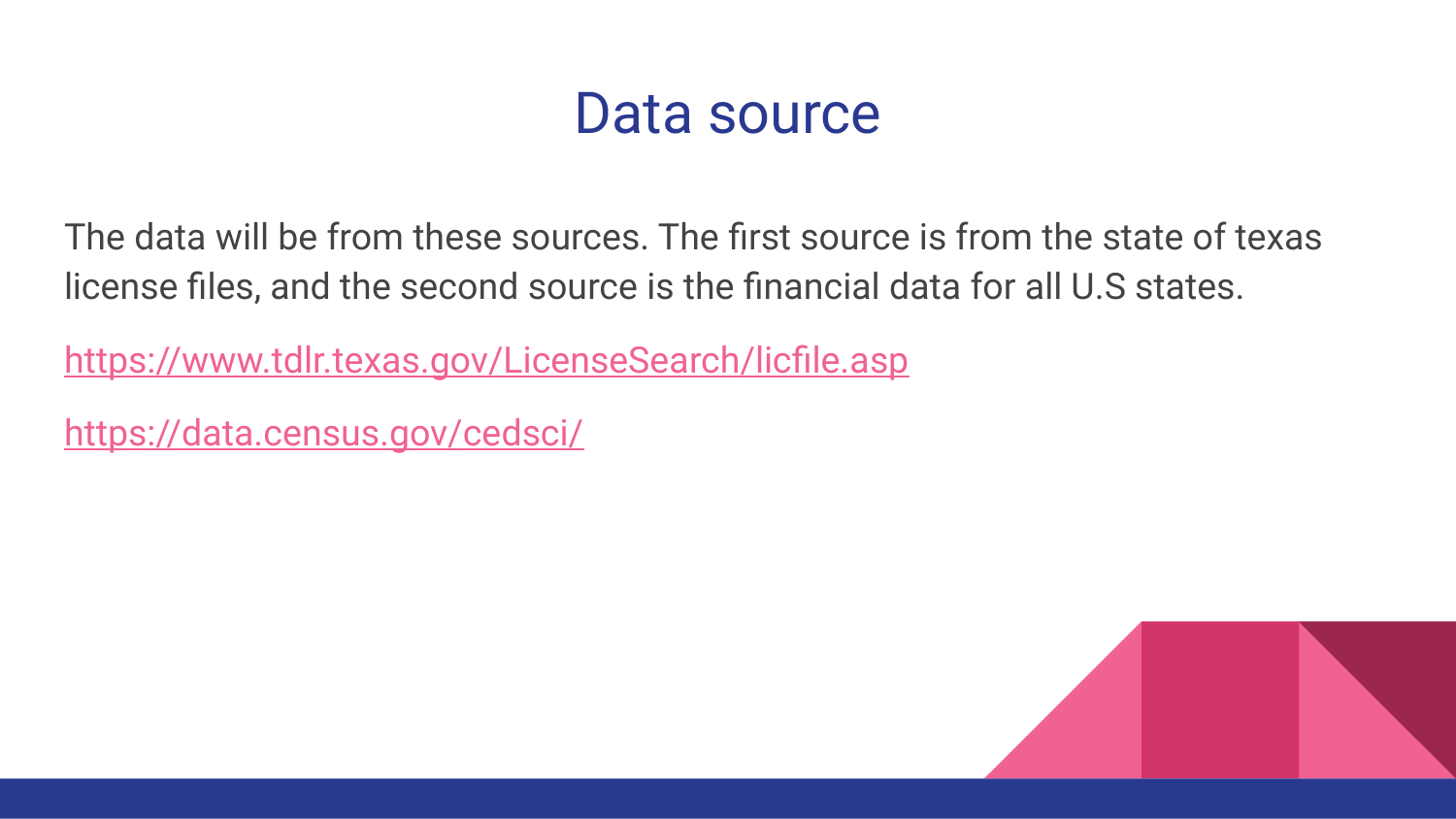

# Data source
The data will be from these sources. The first source is from the state of texas license files, and the second source is the financial data for all U.S states.
https://www.tdlr.texas.gov/LicenseSearch/licfile.asp
https://data.census.gov/cedsci/